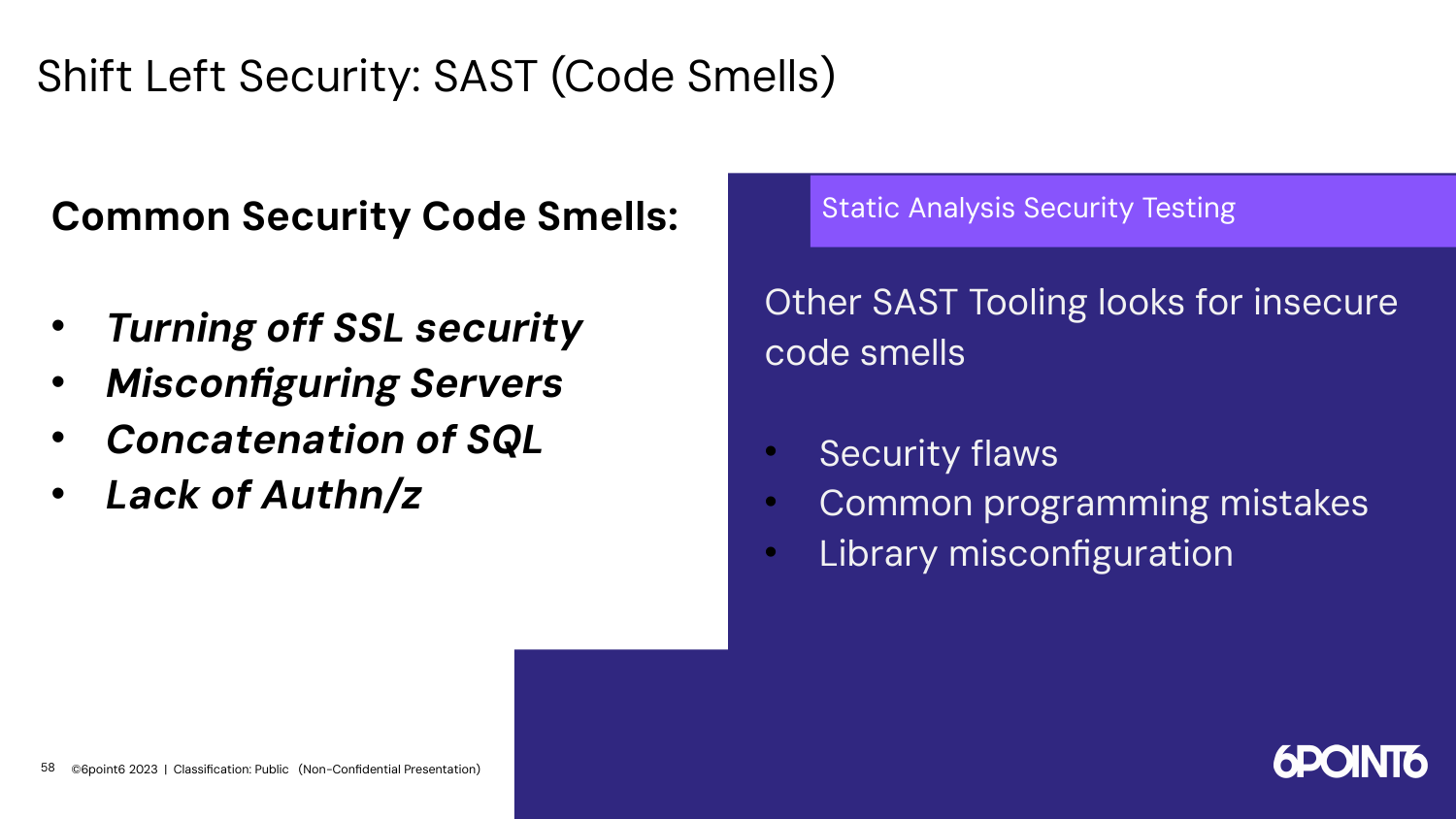

# Shift Left Security: SAST (Code Smells)

Common Security Code Smells:

Turning off SSL security
Misconfiguring Servers
Concatenation of SQL
Lack of Authn/z

Static Analysis Security Testing
Other SAST Tooling looks for insecure code smells

Security flaws
Common programming mistakes
Library misconfiguration